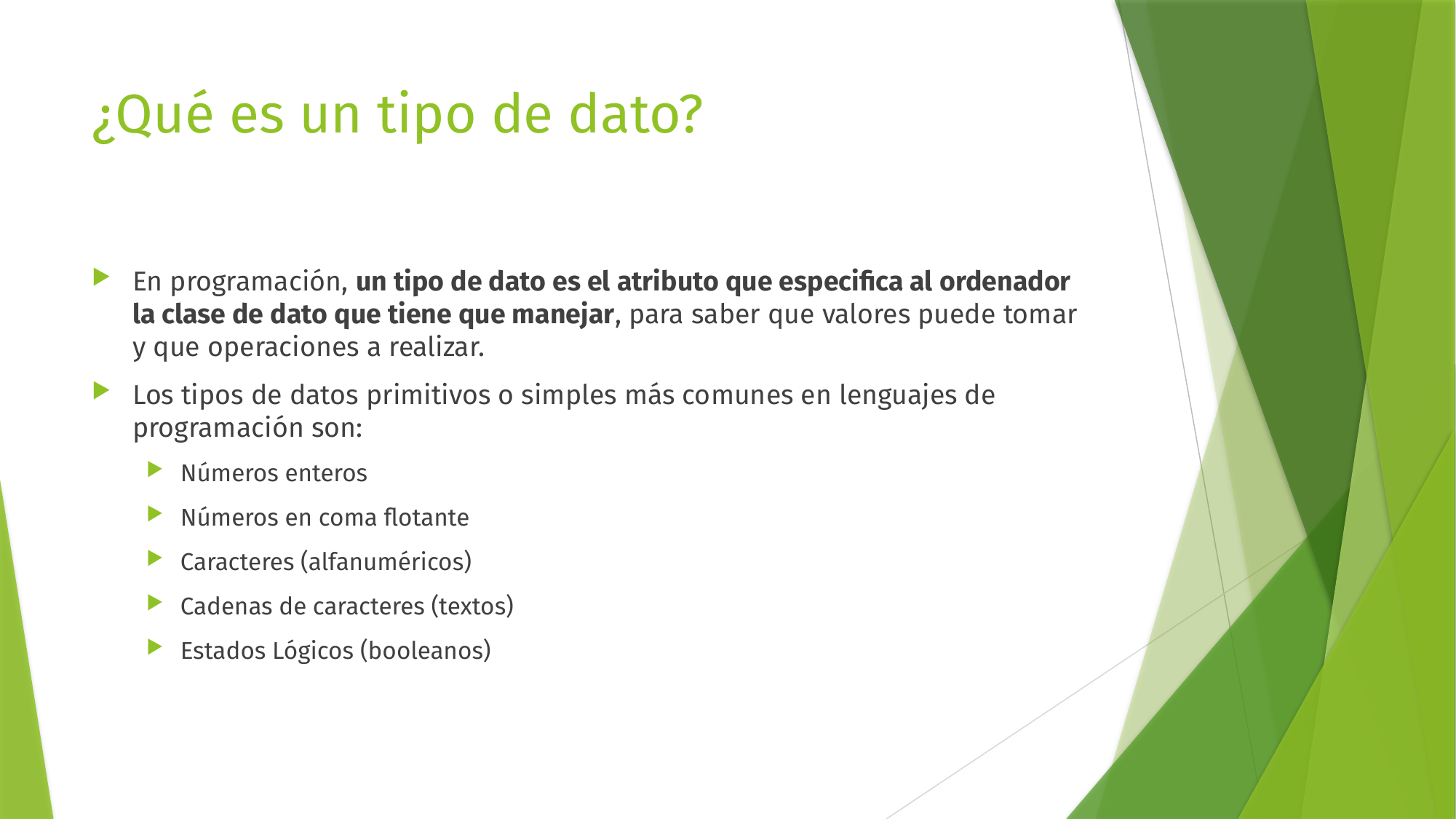

# ¿Qué es un tipo de dato?
En programación, un tipo de dato es el atributo que especifica al ordenador la clase de dato que tiene que manejar, para saber que valores puede tomar y que operaciones a realizar.
Los tipos de datos primitivos o simples más comunes en lenguajes de programación son:
Números enteros
Números en coma flotante
Caracteres (alfanuméricos)
Cadenas de caracteres (textos)
Estados Lógicos (booleanos)